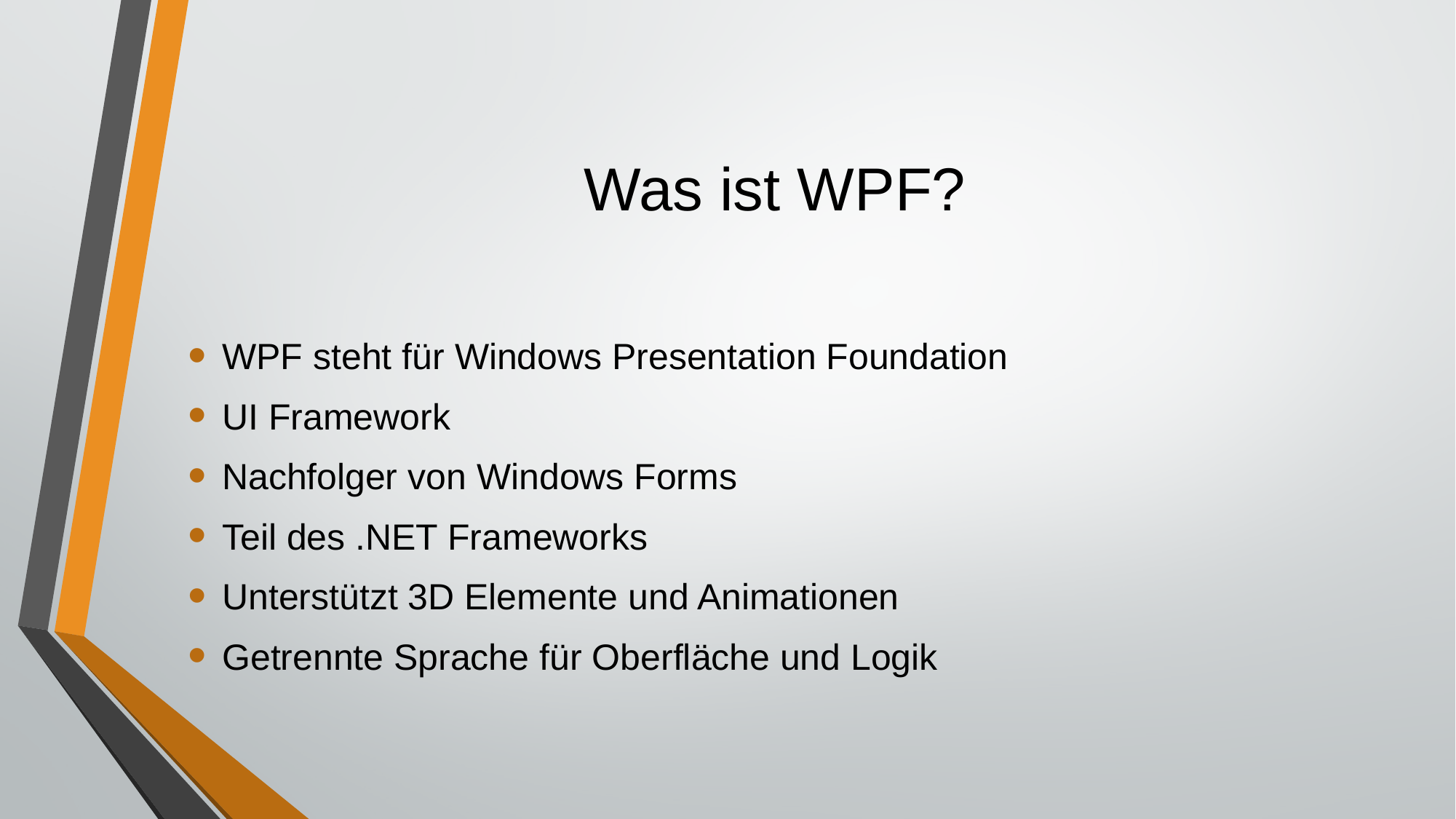

# Was ist WPF?
WPF steht für Windows Presentation Foundation
UI Framework
Nachfolger von Windows Forms
Teil des .NET Frameworks
Unterstützt 3D Elemente und Animationen
Getrennte Sprache für Oberfläche und Logik